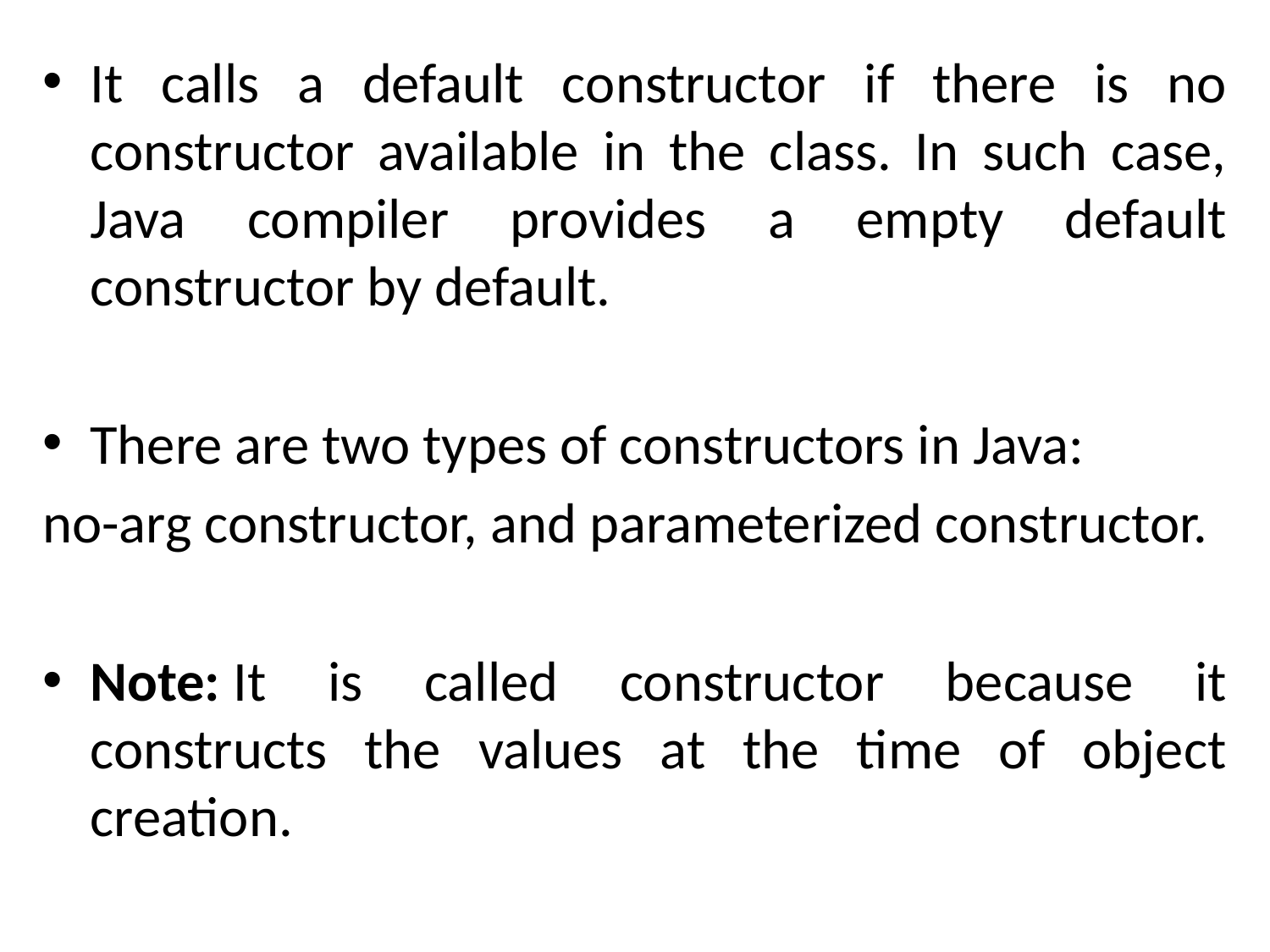

It calls a default constructor if there is no constructor available in the class. In such case, Java compiler provides a empty default constructor by default.

There are two types of constructors in Java:
no-arg constructor, and parameterized constructor.

Note: It is called constructor because it constructs the values at the time of object creation.